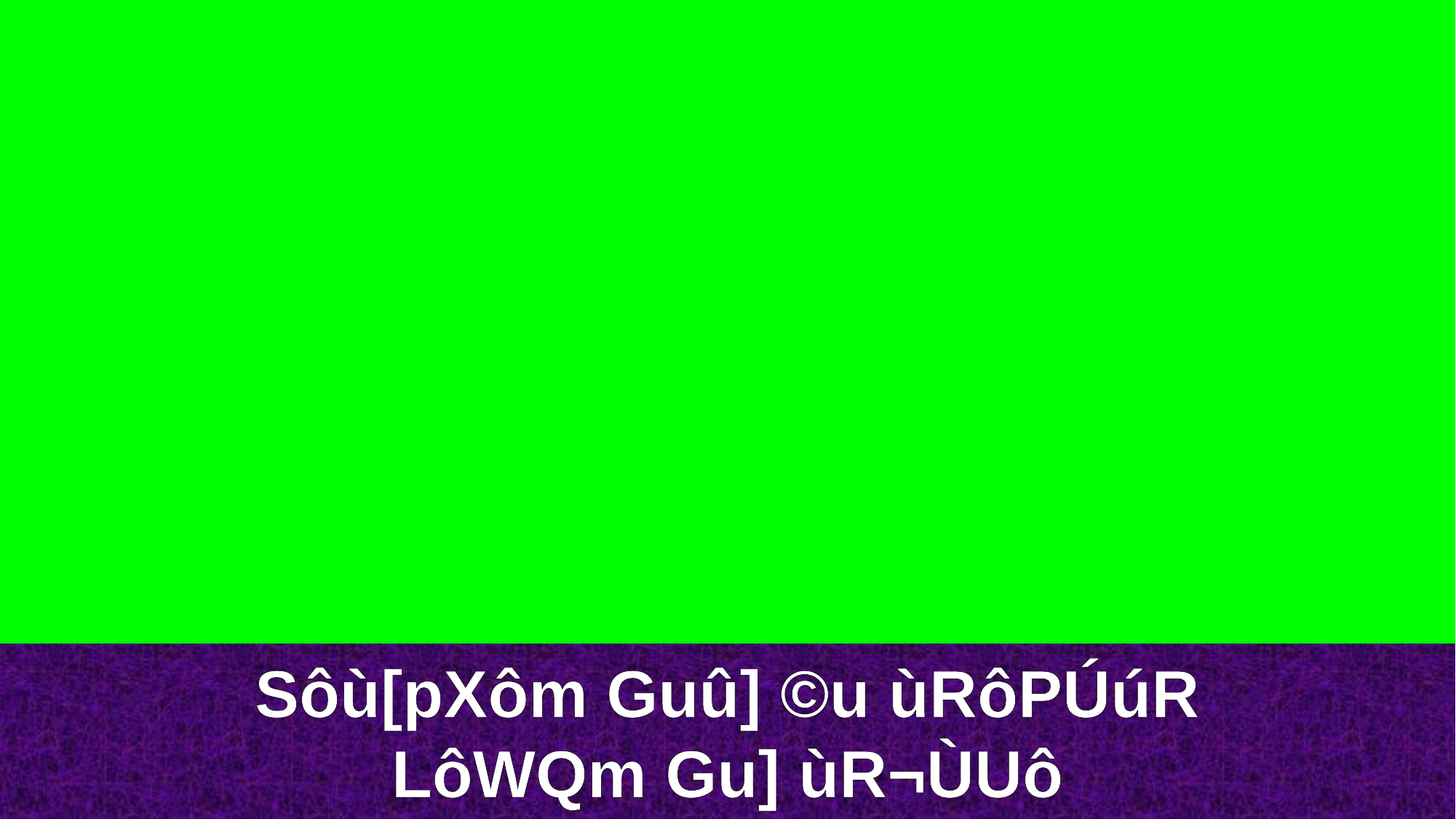

Sôù[pXôm Guû] ©u ùRôPÚúR
LôWQm Gu] ùR¬ÙUô